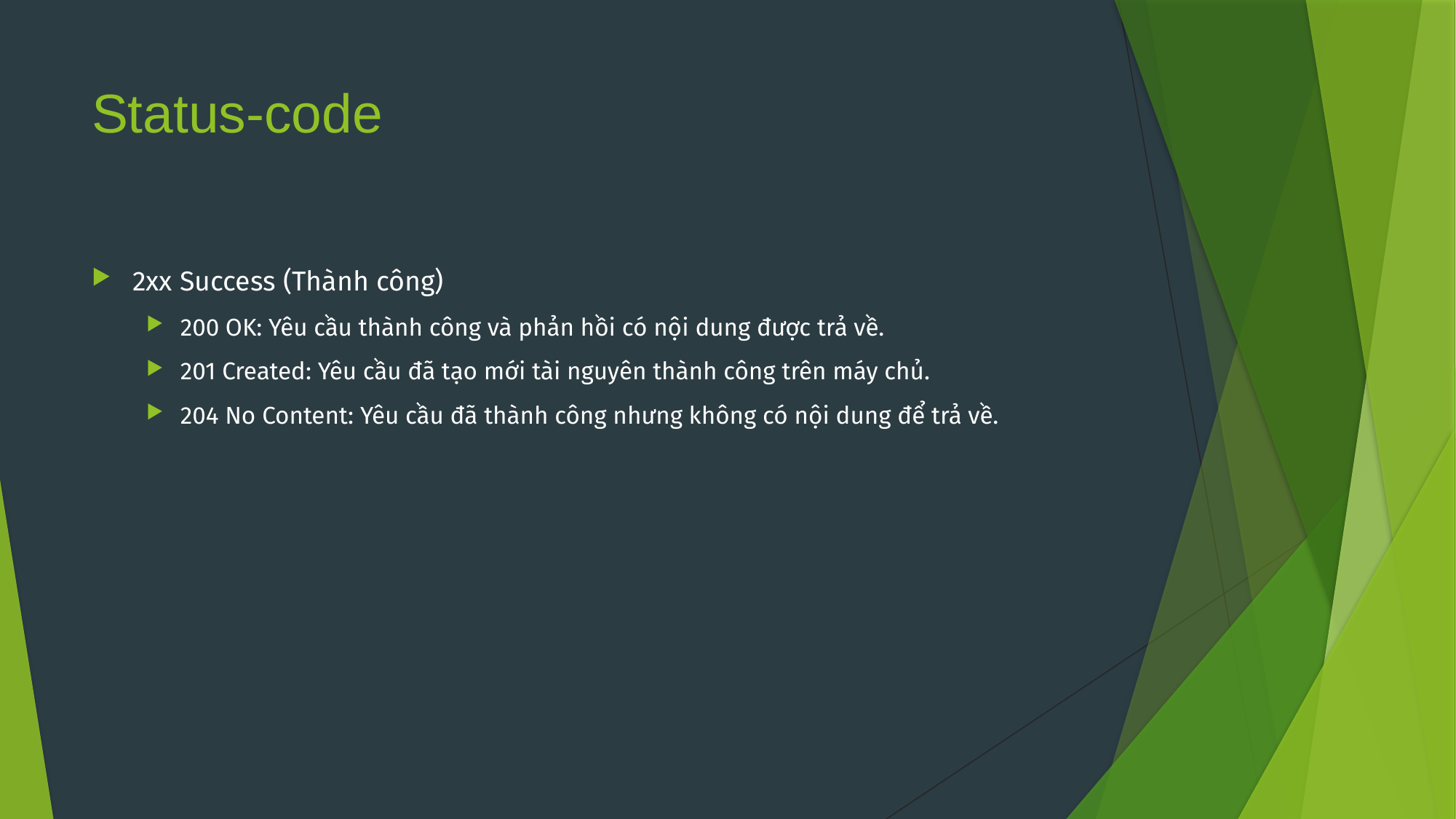

# Status-code
2xx Success (Thành công)
200 OK: Yêu cầu thành công và phản hồi có nội dung được trả về.
201 Created: Yêu cầu đã tạo mới tài nguyên thành công trên máy chủ.
204 No Content: Yêu cầu đã thành công nhưng không có nội dung để trả về.